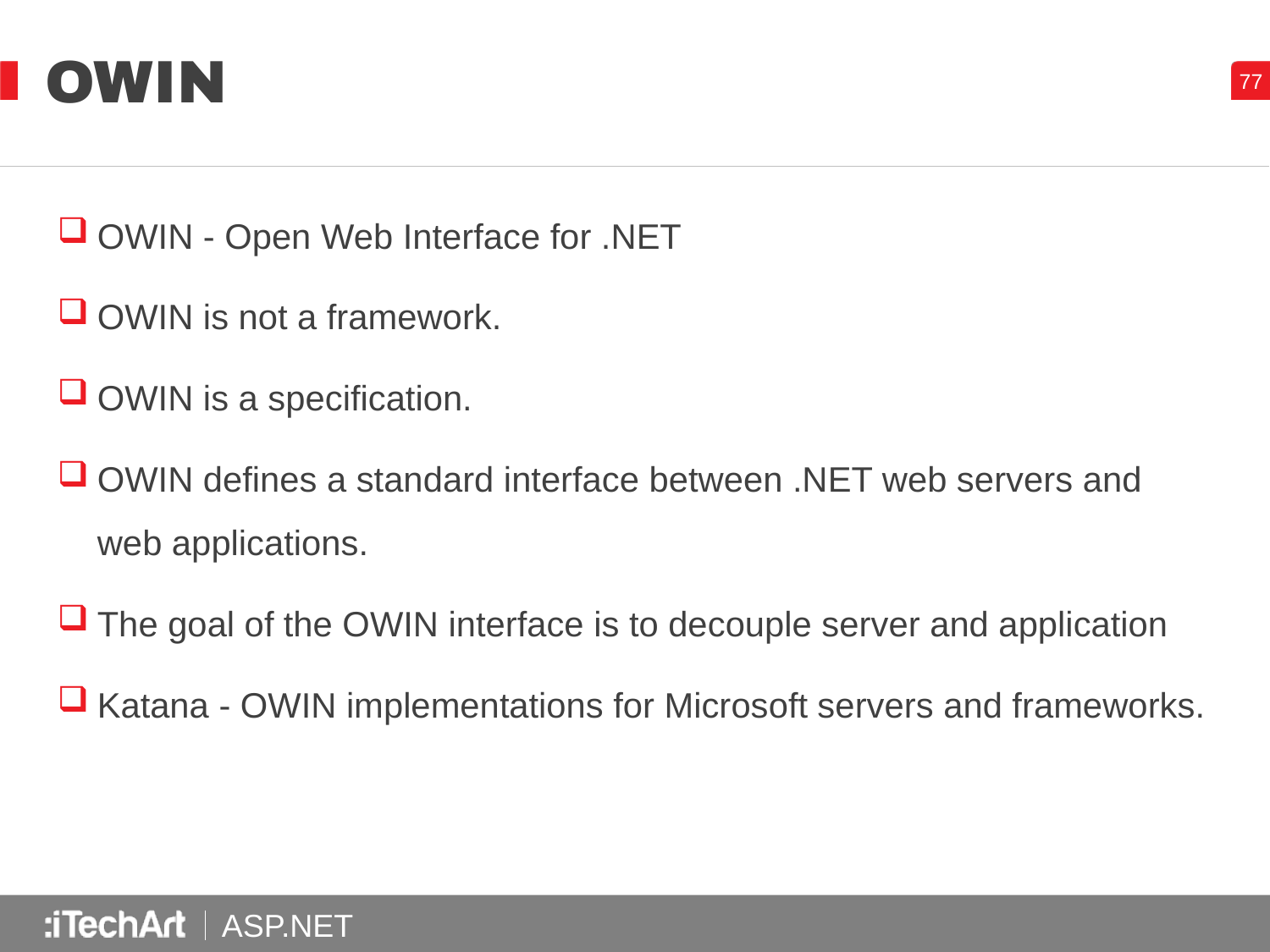

# OWIN
OWIN - Open Web Interface for .NET
OWIN is not a framework.
OWIN is a specification.
OWIN defines a standard interface between .NET web servers and web applications.
The goal of the OWIN interface is to decouple server and application
Katana - OWIN implementations for Microsoft servers and frameworks.